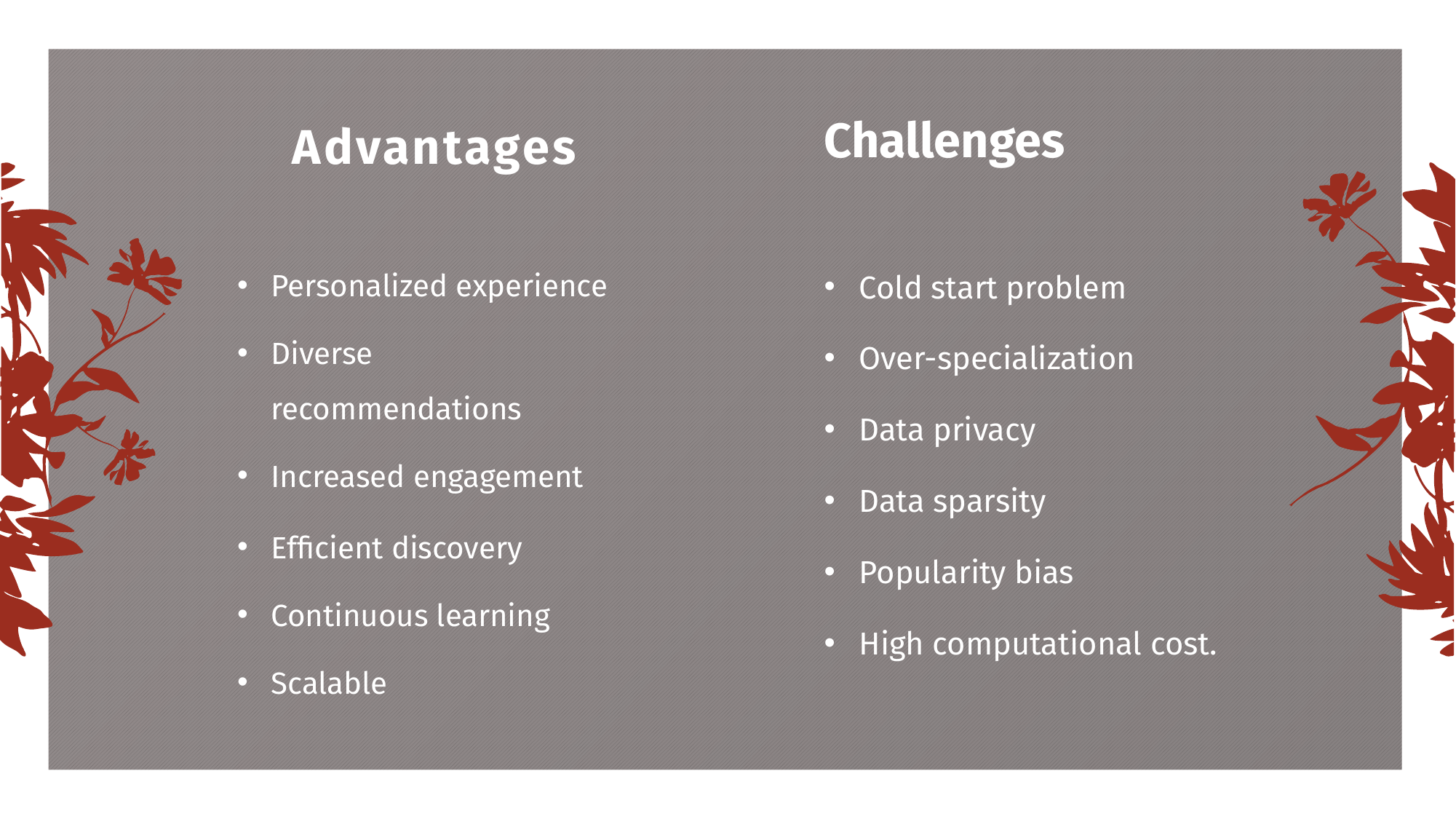

Advantages
Challenges
Personalized experience
Diverse recommendations
Increased engagement
Efficient discovery
Continuous learning
Scalable

Cold start problem
Over-specialization
Data privacy
Data sparsity
Popularity bias
High computational cost.